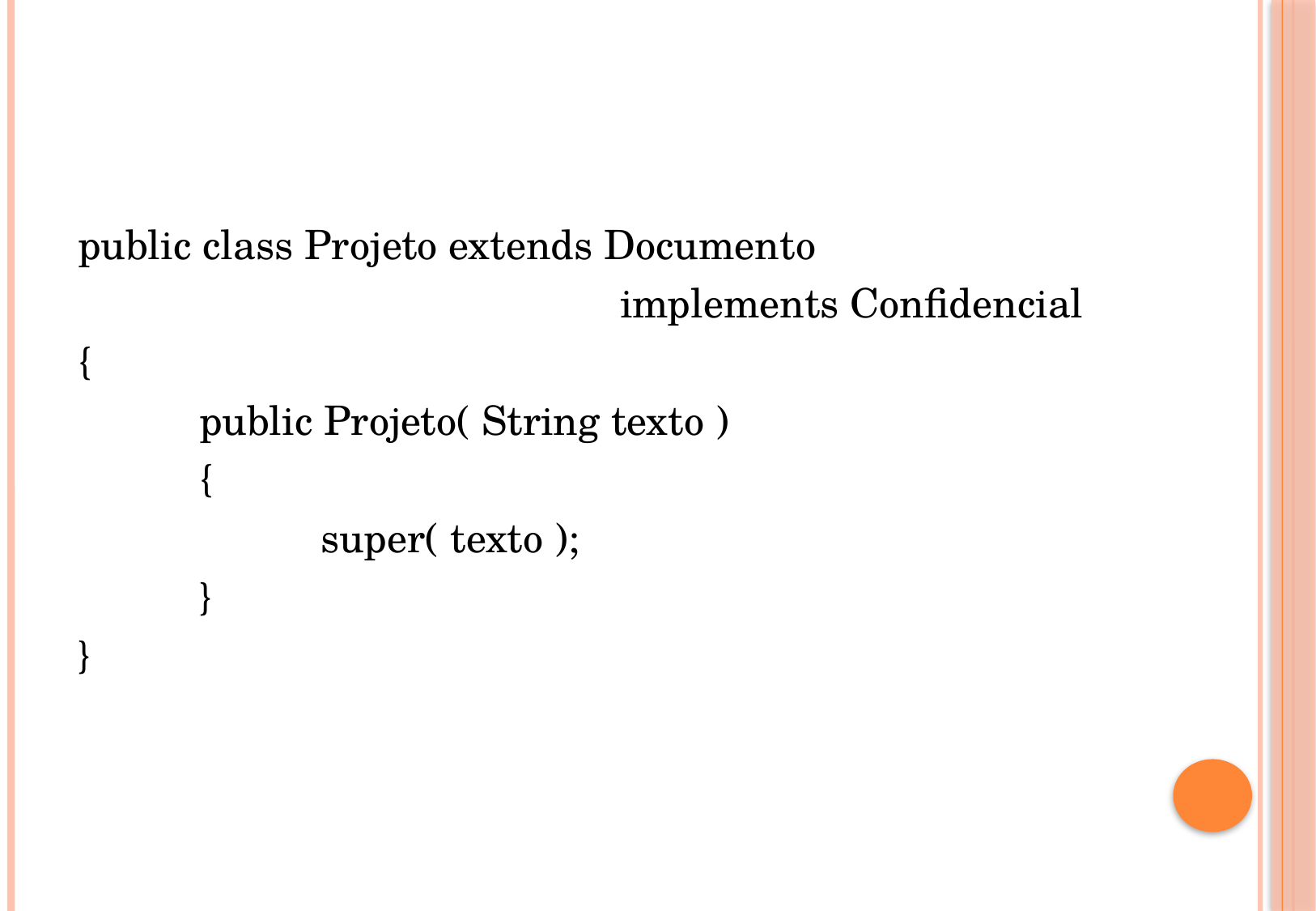

#
public class Projeto extends Documento
				     implements Confidencial
{
	public Projeto( String texto )
	{
		super( texto );
	}
}